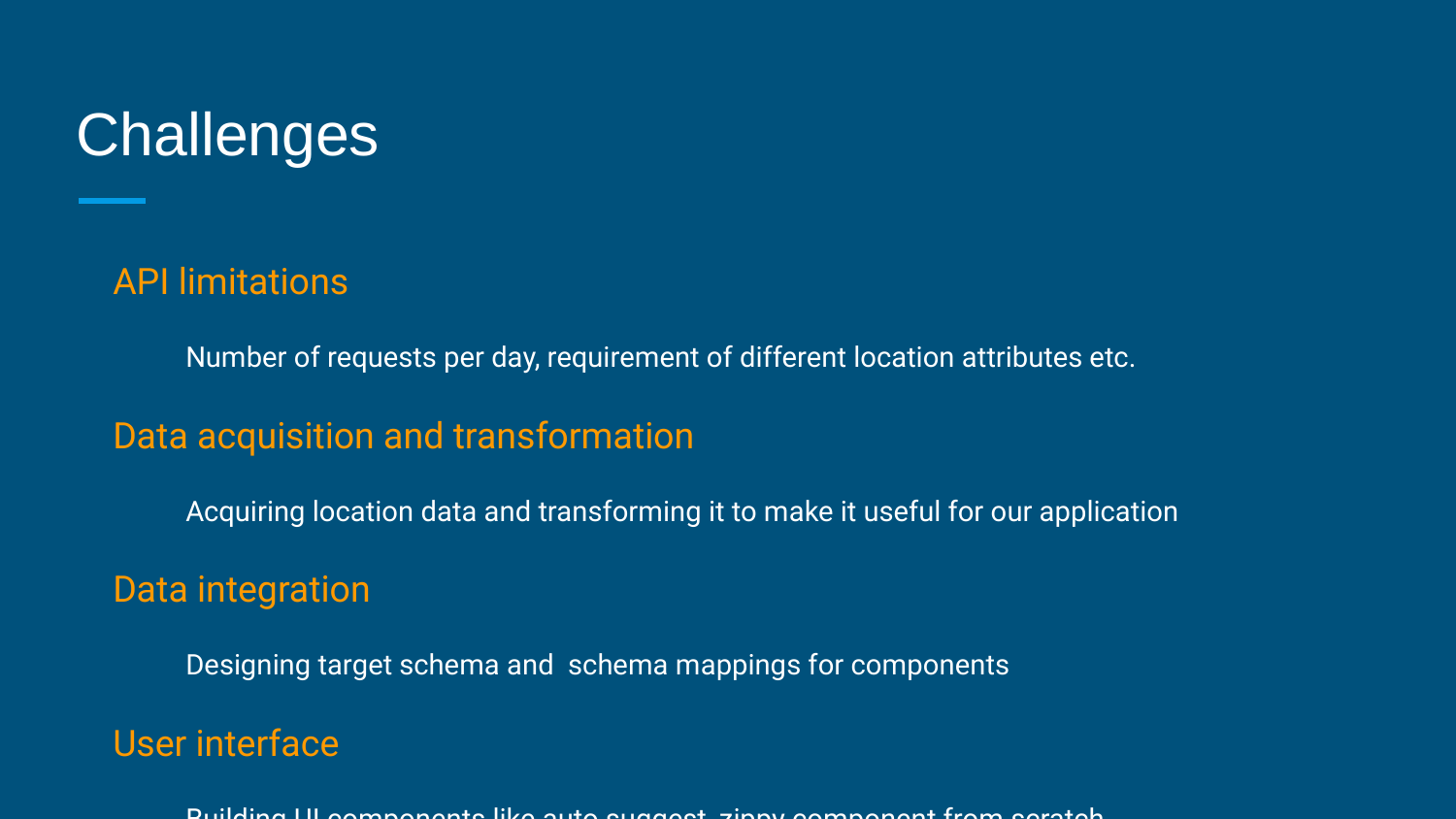

# Challenges
API limitations
Number of requests per day, requirement of different location attributes etc.
Data acquisition and transformation
Acquiring location data and transforming it to make it useful for our application
Data integration
Designing target schema and  schema mappings for components
User interface
Building UI components like auto suggest, zippy component from scratch